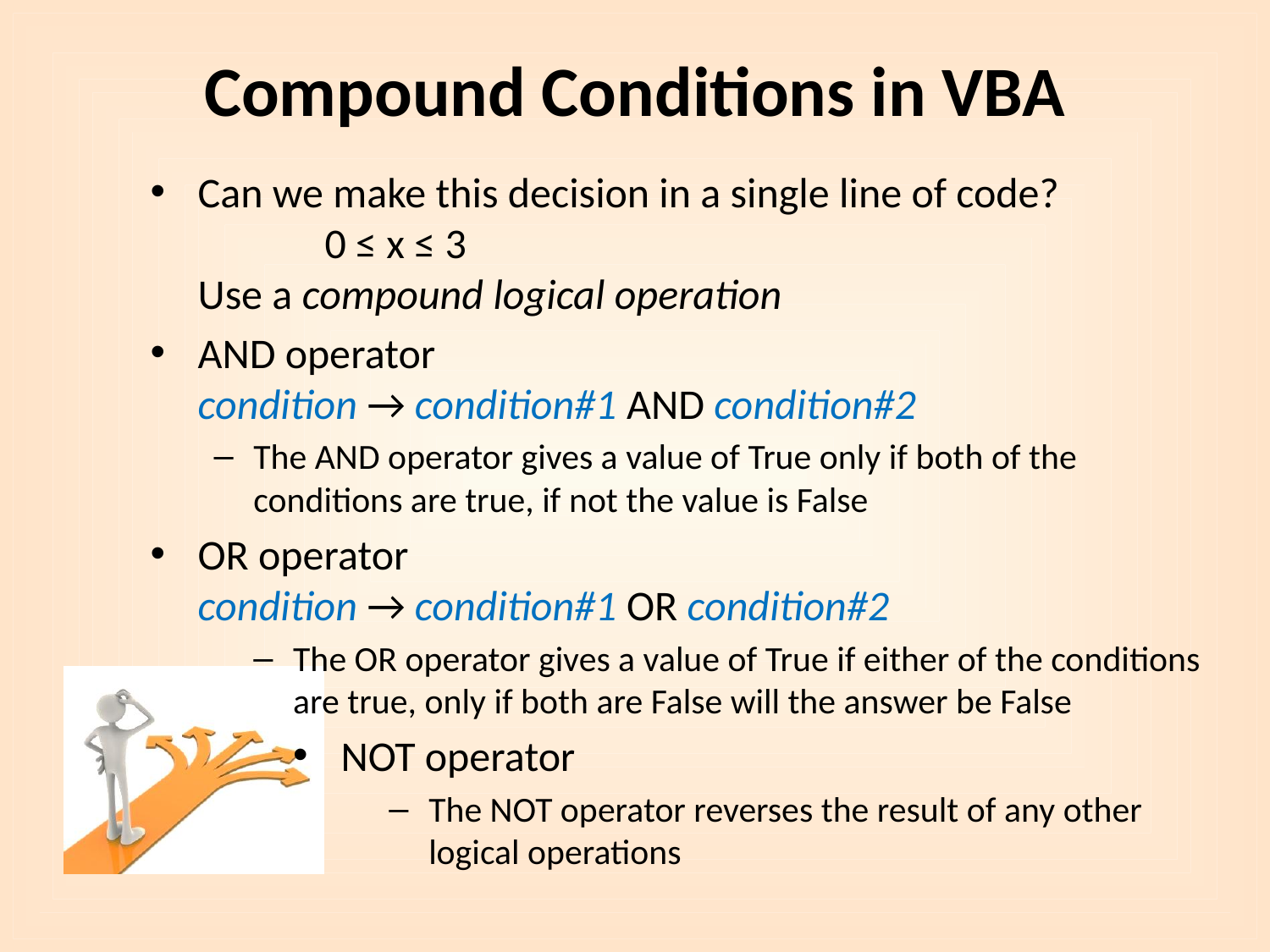

# Compound Conditions in VBA
Can we make this decision in a single line of code?
	0 ≤ x ≤ 3
Use a compound logical operation
AND operator
condition → condition#1 AND condition#2
The AND operator gives a value of True only if both of the conditions are true, if not the value is False
OR operator
condition → condition#1 OR condition#2
The OR operator gives a value of True if either of the conditions are true, only if both are False will the answer be False
NOT operator
The NOT operator reverses the result of any other logical operations